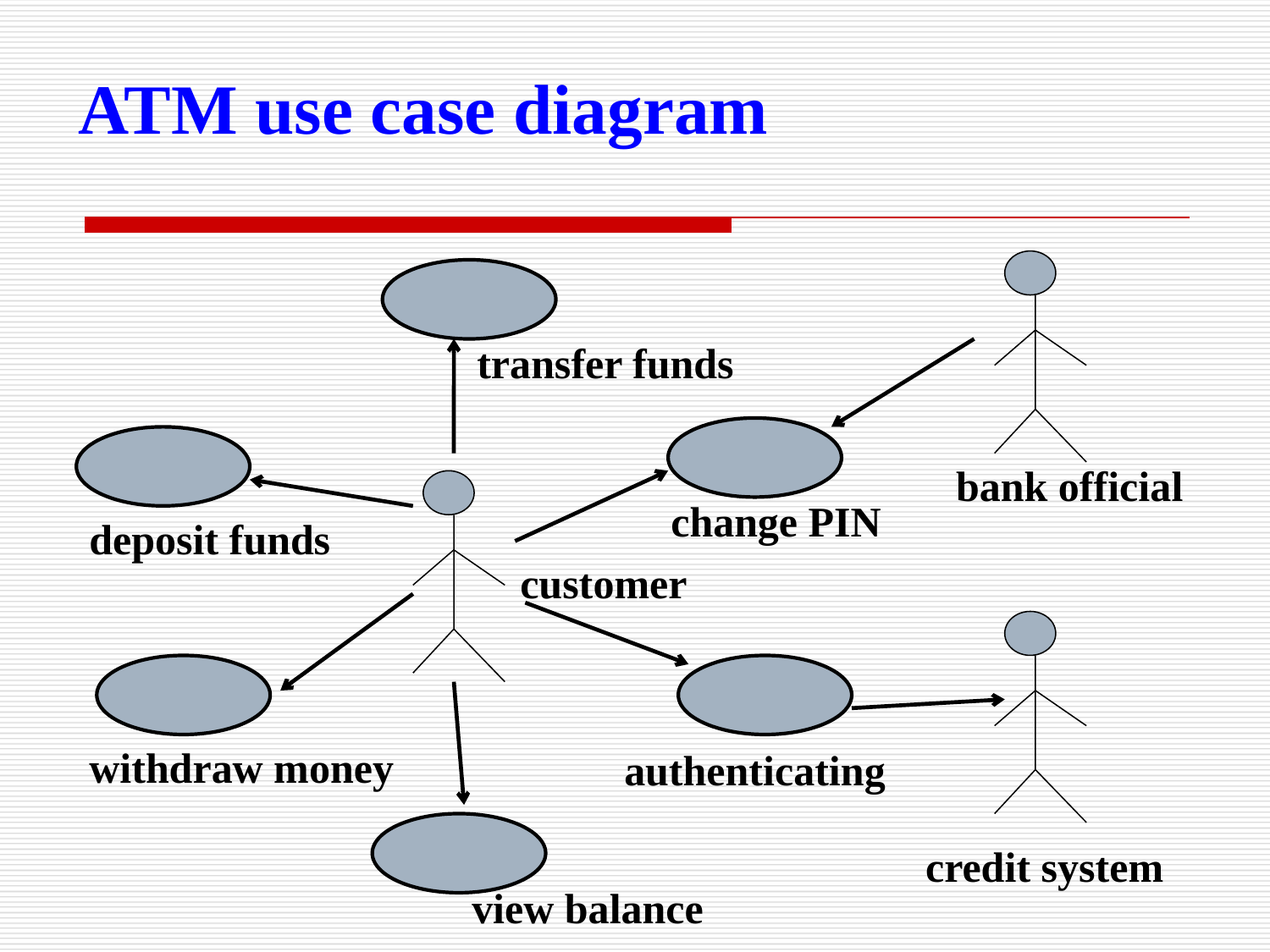

ATM use case diagram

 transfer funds

bank official

 change PIN
 deposit funds

customer

 withdraw money
 authenticating

credit system
 view balance